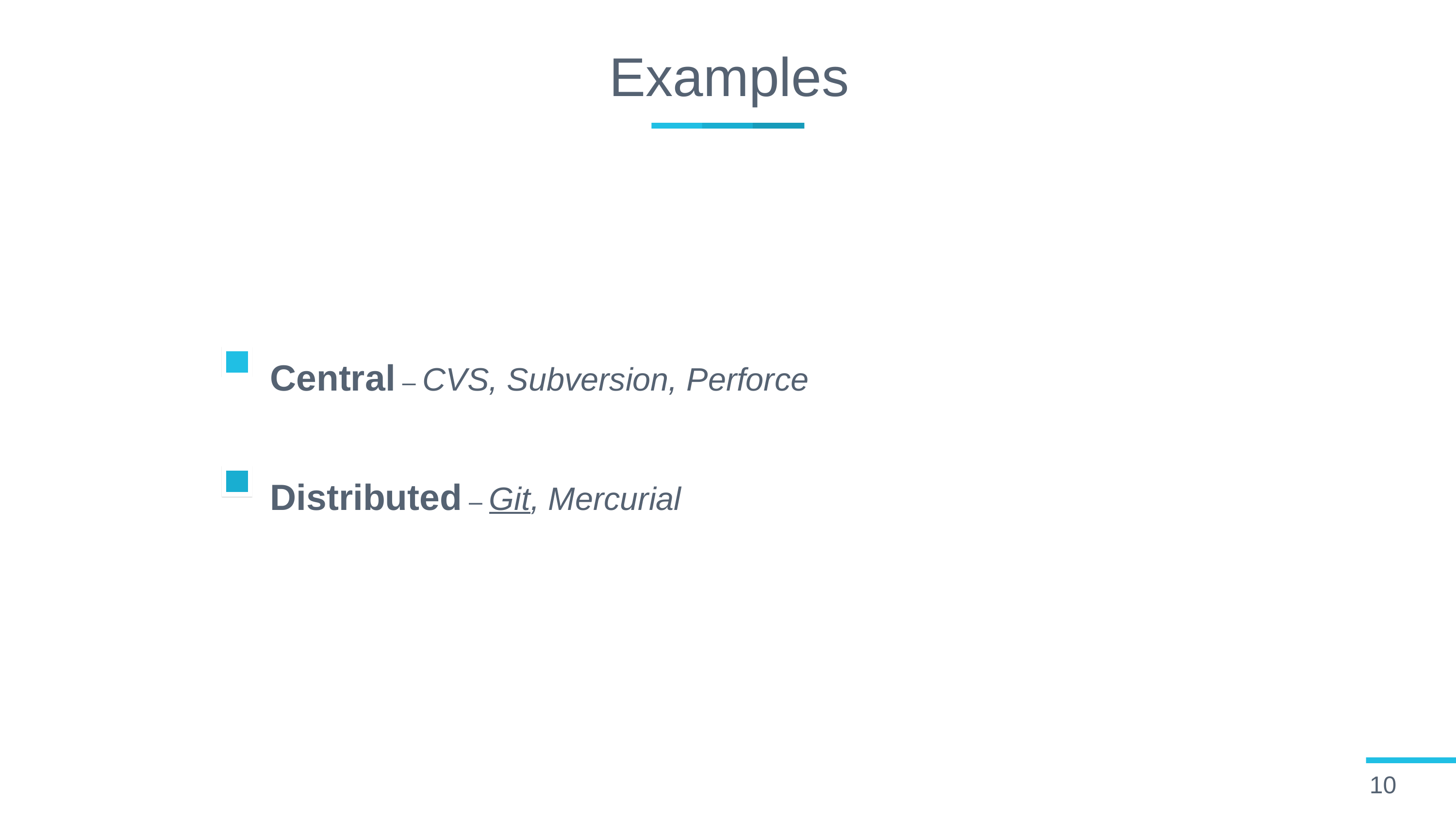

# Examples
Central – CVS, Subversion, Perforce
Distributed – Git, Mercurial
10